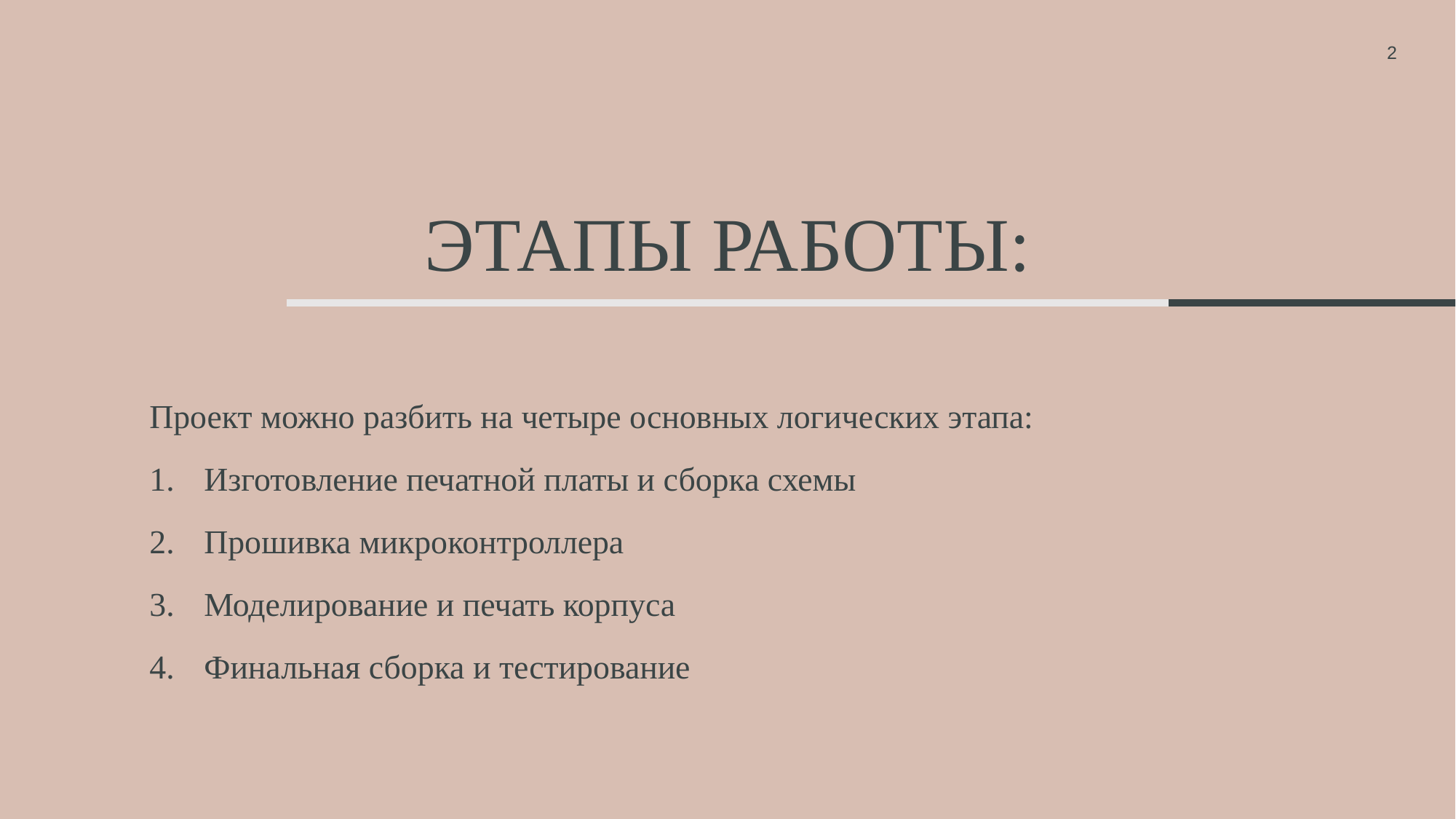

2
# этапы работы:
Проект можно разбить на четыре основных логических этапа:
Изготовление печатной платы и сборка схемы
Прошивка микроконтроллера
Моделирование и печать корпуса
Финальная сборка и тестирование